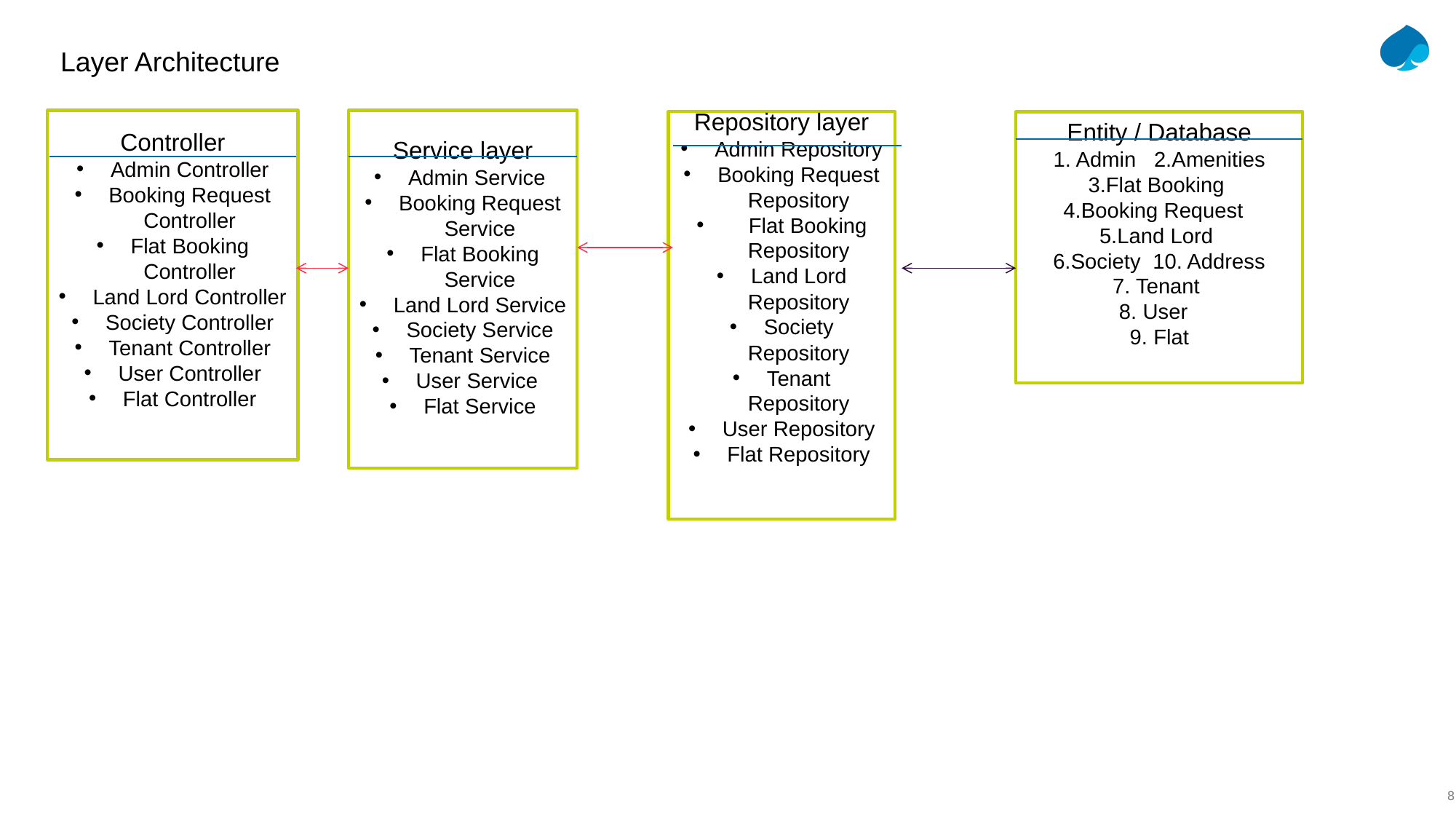

Layer Architecture
Controller
Admin Controller
Booking Request Controller
Flat Booking Controller
Land Lord Controller
Society Controller
Tenant Controller
User Controller
Flat Controller

Service layer
Admin Service
Booking Request Service
Flat Booking Service
Land Lord Service
Society Service
Tenant Service
User Service
Flat Service

Repository layer
Admin Repository
Booking Request Repository
   Flat Booking Repository
Land Lord Repository
Society Repository
Tenant Repository
User Repository
Flat Repository

Entity / Database
1. Admin   2.Amenities
3.Flat Booking
4.Booking Request
5.Land Lord
6.Society  10. Address
7. Tenant
8. User
9. Flat